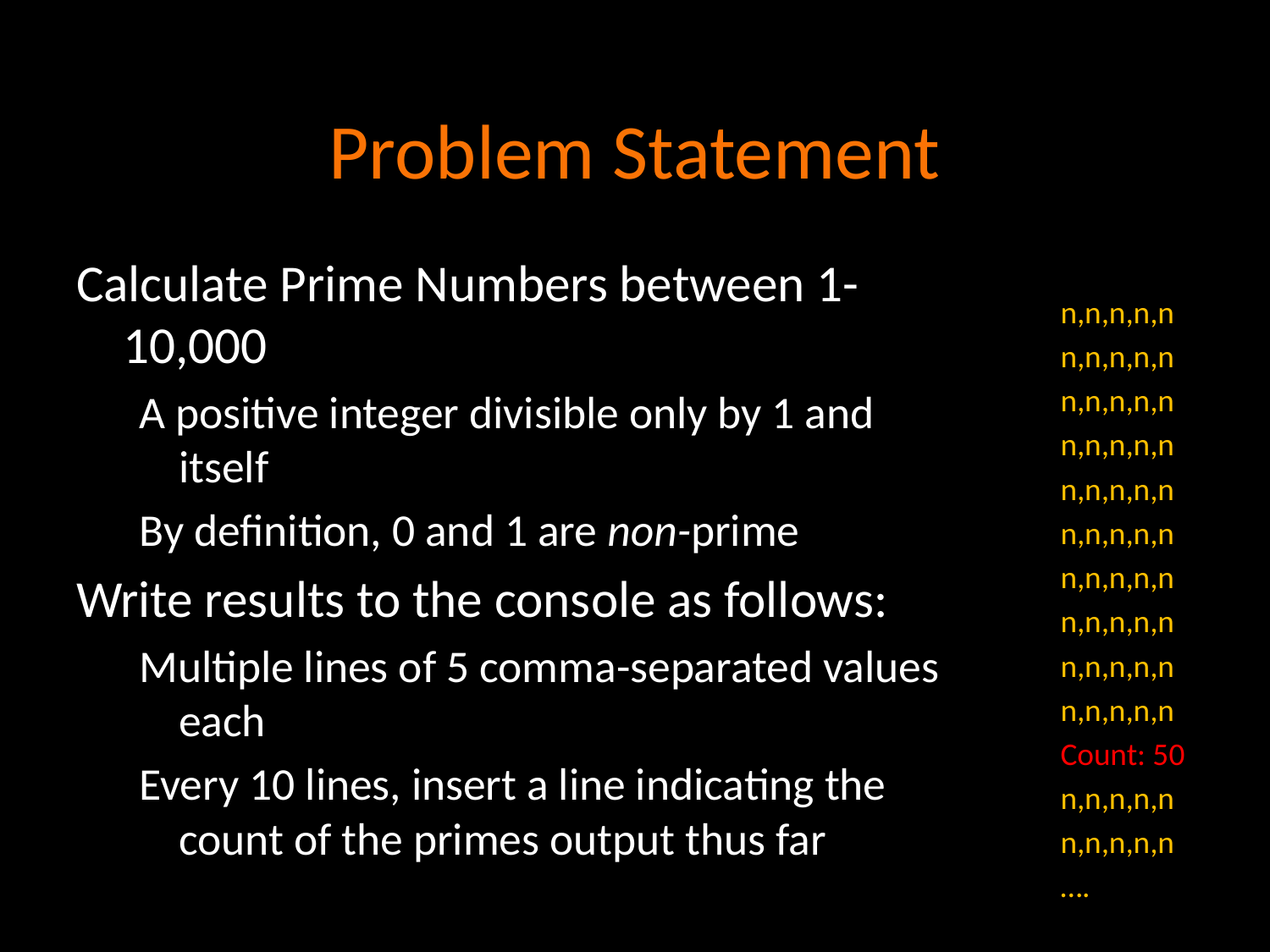

# Problem Statement
Calculate Prime Numbers between 1-10,000
A positive integer divisible only by 1 and itself
By definition, 0 and 1 are non-prime
Write results to the console as follows:
Multiple lines of 5 comma-separated values each
Every 10 lines, insert a line indicating the count of the primes output thus far
n,n,n,n,n
n,n,n,n,n
n,n,n,n,n
n,n,n,n,n
n,n,n,n,n
n,n,n,n,n
n,n,n,n,n
n,n,n,n,n
n,n,n,n,n
n,n,n,n,n
Count: 50
n,n,n,n,n
n,n,n,n,n
….